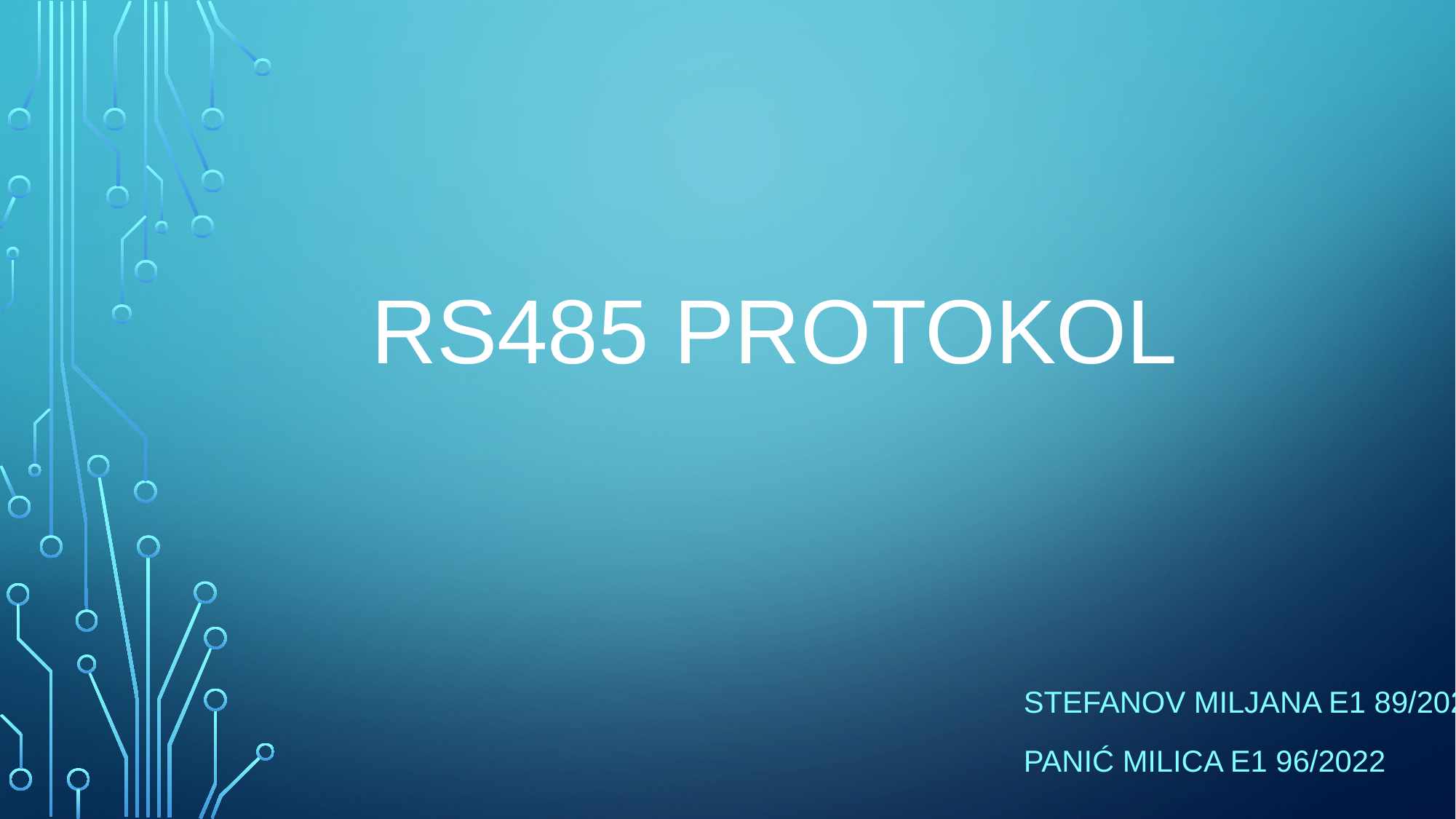

# RS485 PROTOKOL
Stefanov miljana e1 89/2023
Panić milica e1 96/2022